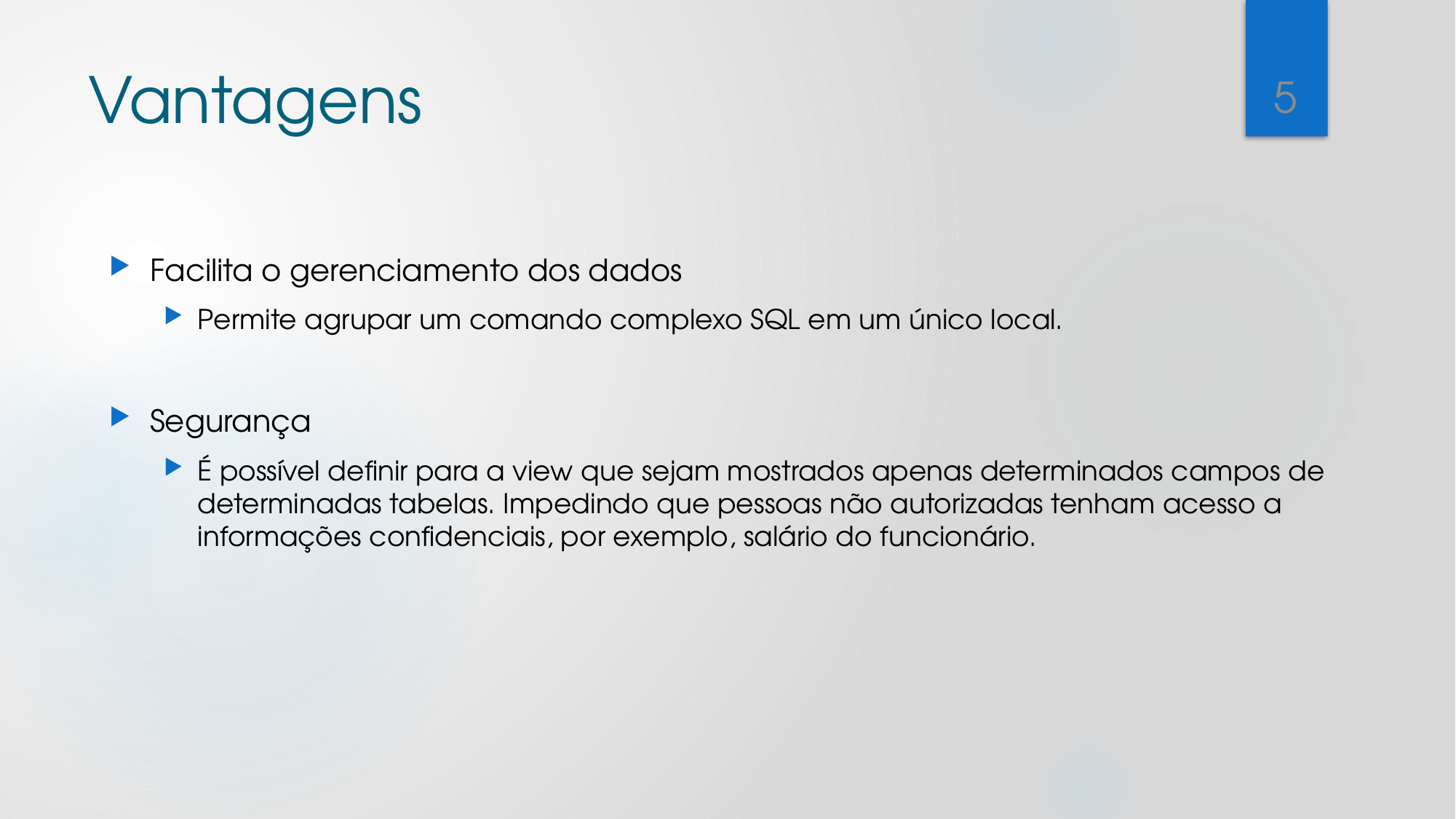

5
# Vantagens
Facilita o gerenciamento dos dados
Permite agrupar um comando complexo SQL em um único local.

Segurança
É possível definir para a view que sejam mostrados apenas determinados campos de determinadas tabelas. Impedindo que pessoas não autorizadas tenham acesso a informações confidenciais, por exemplo, salário do funcionário.